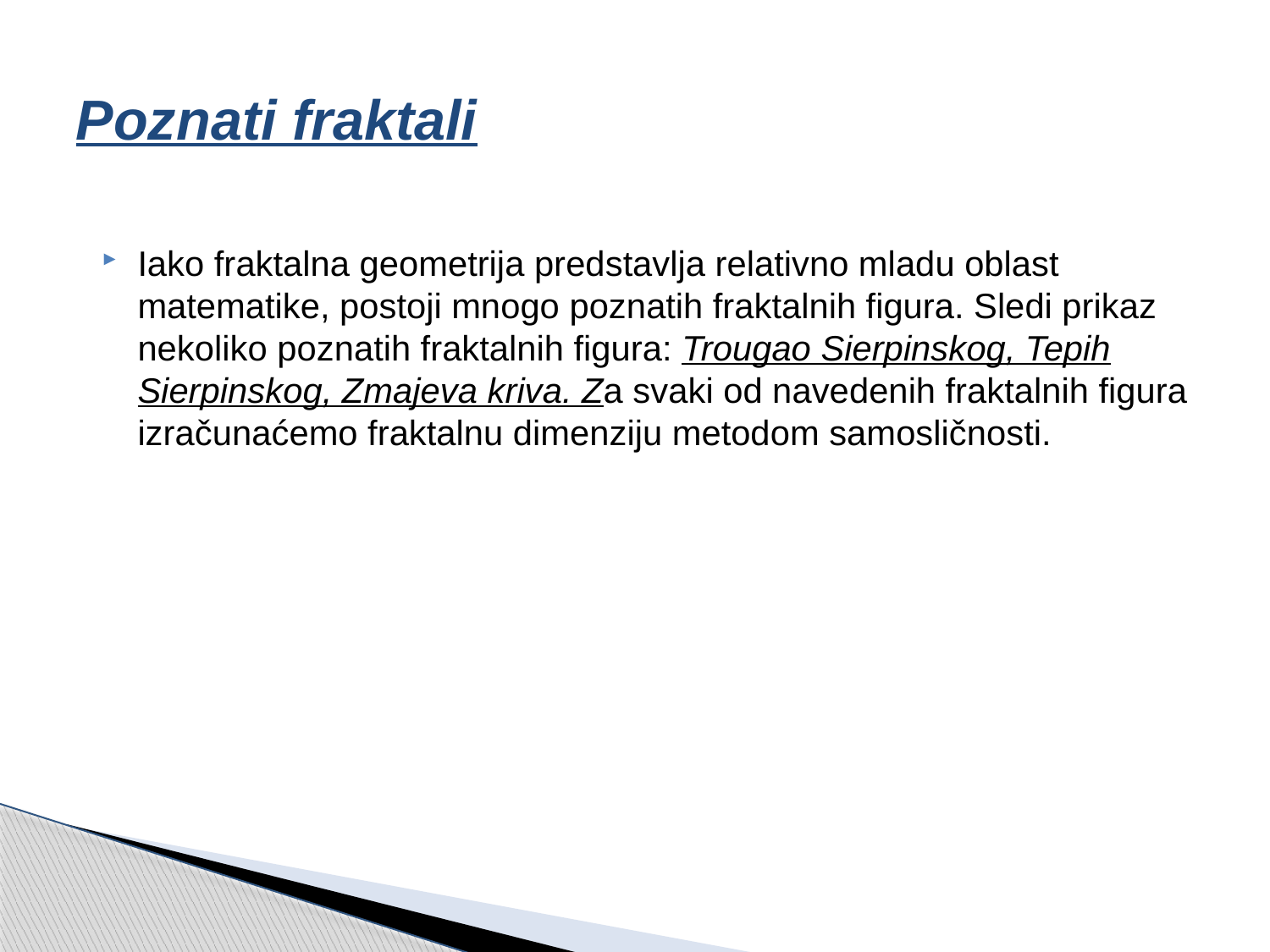

# Poznati fraktali
Iako fraktalna geometrija predstavlja relativno mladu oblast matematike, postoji mnogo poznatih fraktalnih figura. Sledi prikaz nekoliko poznatih fraktalnih figura: Trougao Sierpinskog, Tepih Sierpinskog, Zmajeva kriva. Za svaki od navedenih fraktalnih figura izračunaćemo fraktalnu dimenziju metodom samosličnosti.